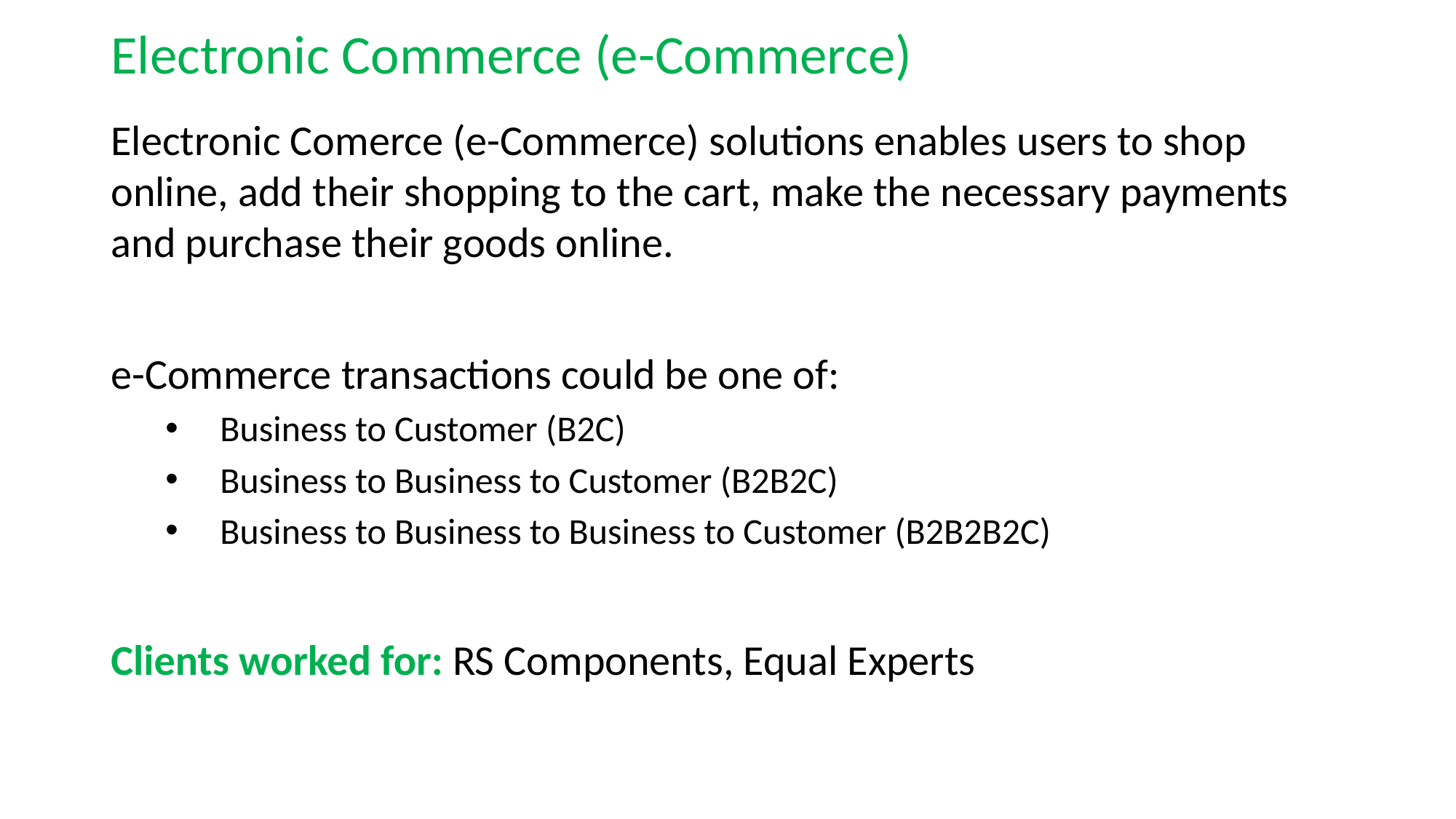

# Electronic Commerce (e-Commerce)
Electronic Comerce (e-Commerce) solutions enables users to shop online, add their shopping to the cart, make the necessary payments and purchase their goods online.

e-Commerce transactions could be one of:
Business to Customer (B2C)
Business to Business to Customer (B2B2C)
Business to Business to Business to Customer (B2B2B2C)

Clients worked for: RS Components, Equal Experts